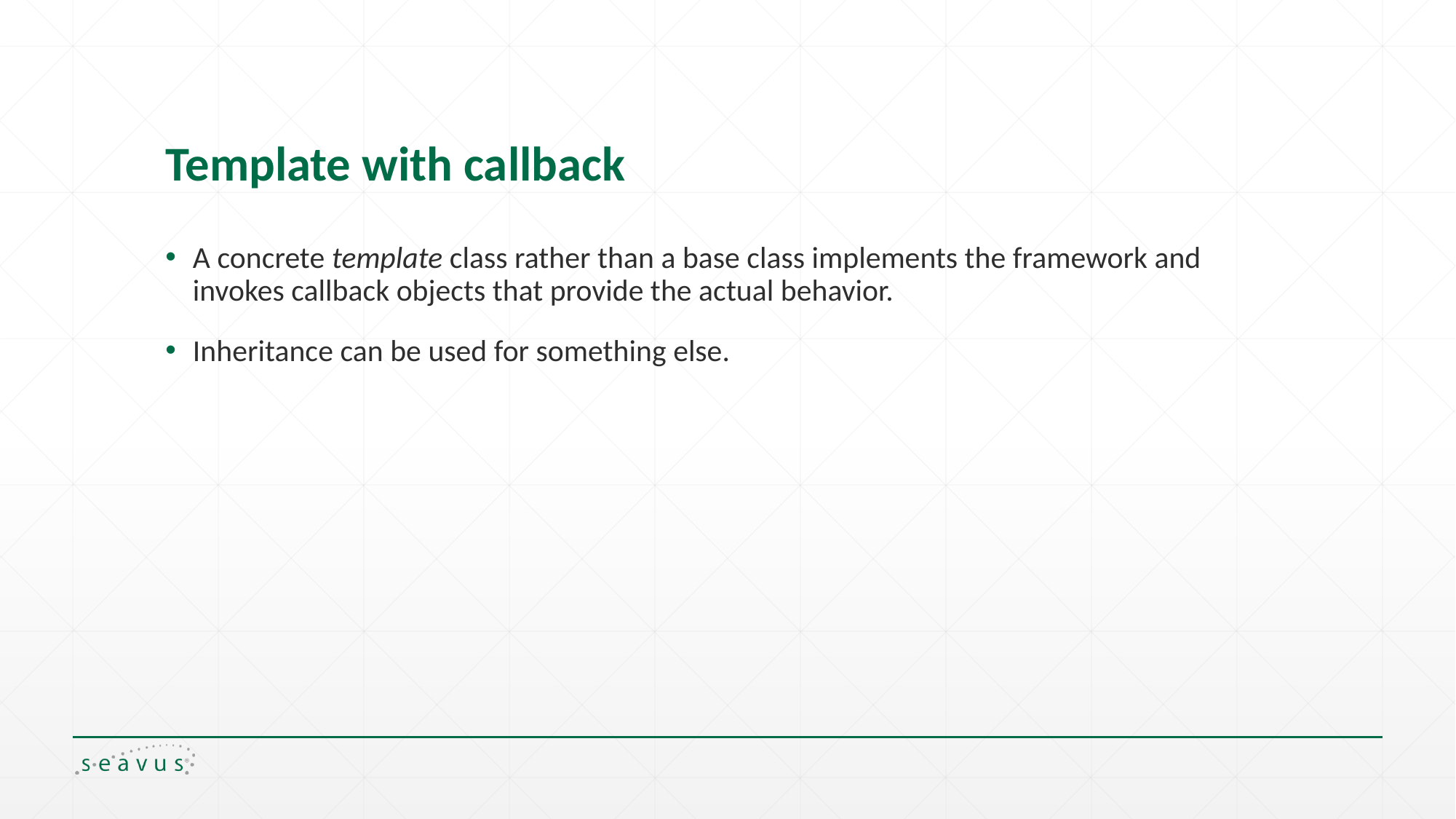

# Template with callback
A concrete template class rather than a base class implements the framework and invokes callback objects that provide the actual behavior.
Inheritance can be used for something else.